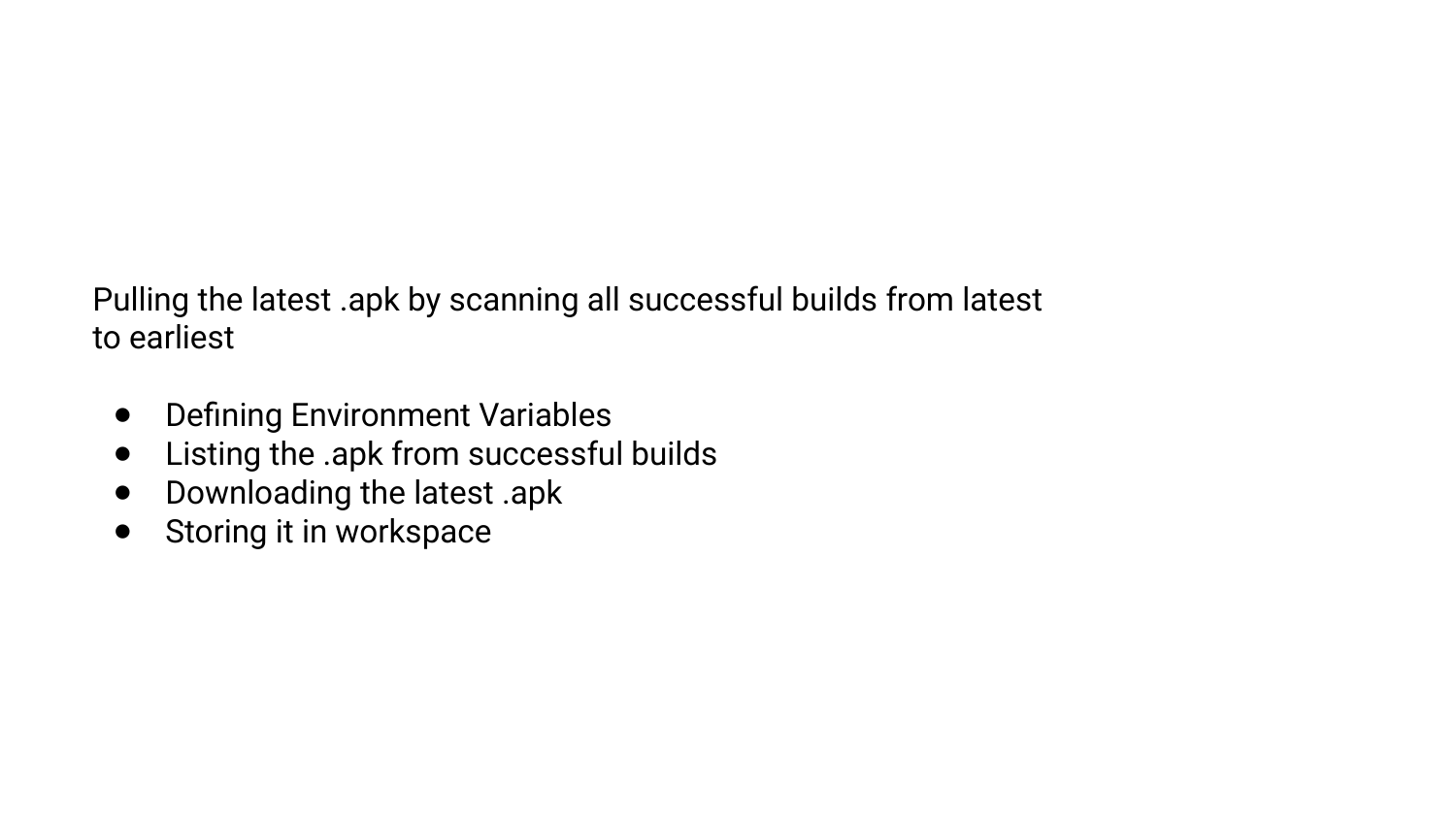

# Pulling the latest .apk by scanning all successful builds from latest to earliest

Defining Environment Variables
Listing the .apk from successful builds
Downloading the latest .apk
Storing it in workspace